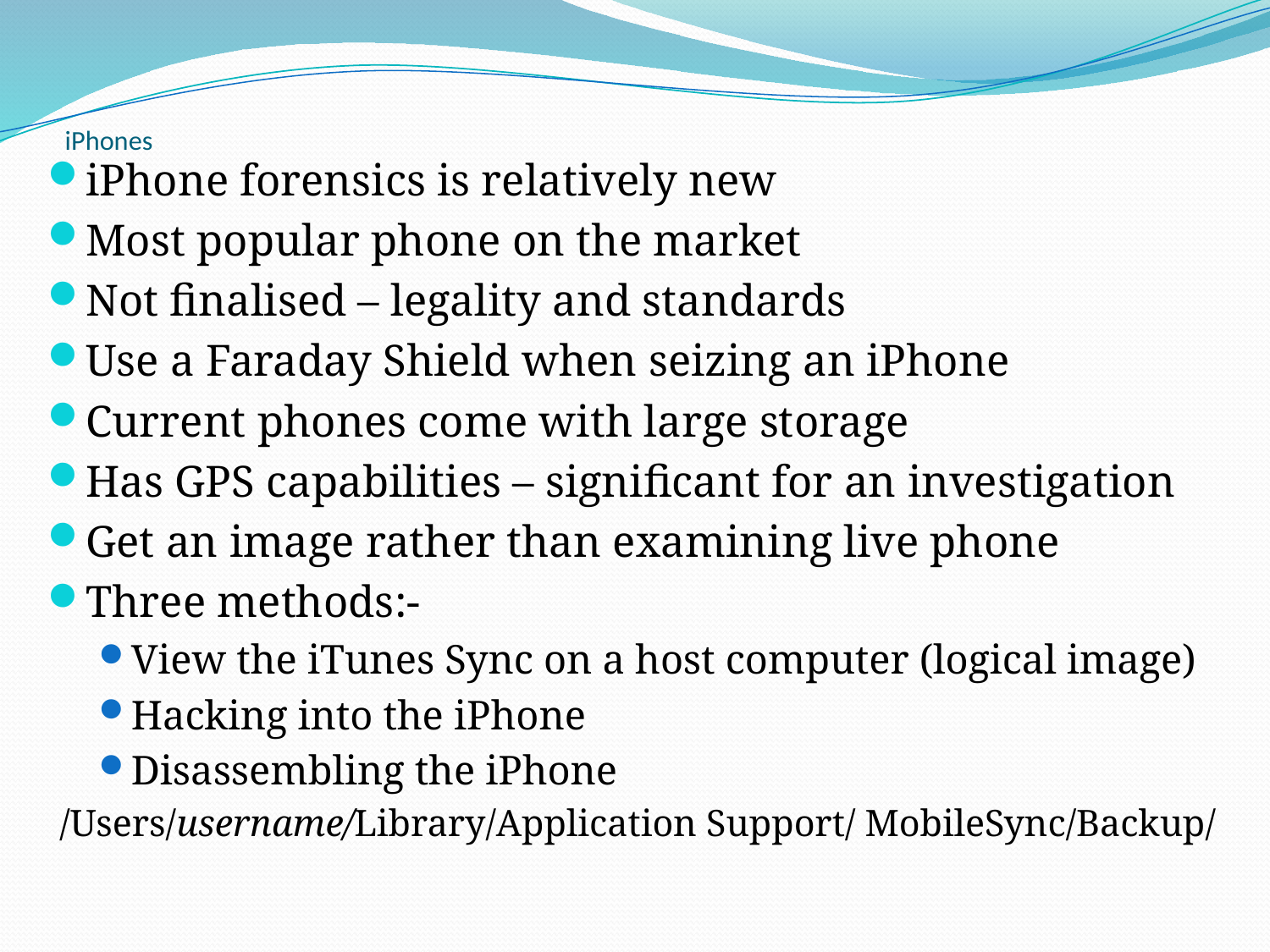

# iPhones
iPhone forensics is relatively new
Most popular phone on the market
Not finalised – legality and standards
Use a Faraday Shield when seizing an iPhone
Current phones come with large storage
Has GPS capabilities – significant for an investigation
Get an image rather than examining live phone
Three methods:-
View the iTunes Sync on a host computer (logical image)
Hacking into the iPhone
Disassembling the iPhone
/Users/username/Library/Application Support/ MobileSync/Backup/